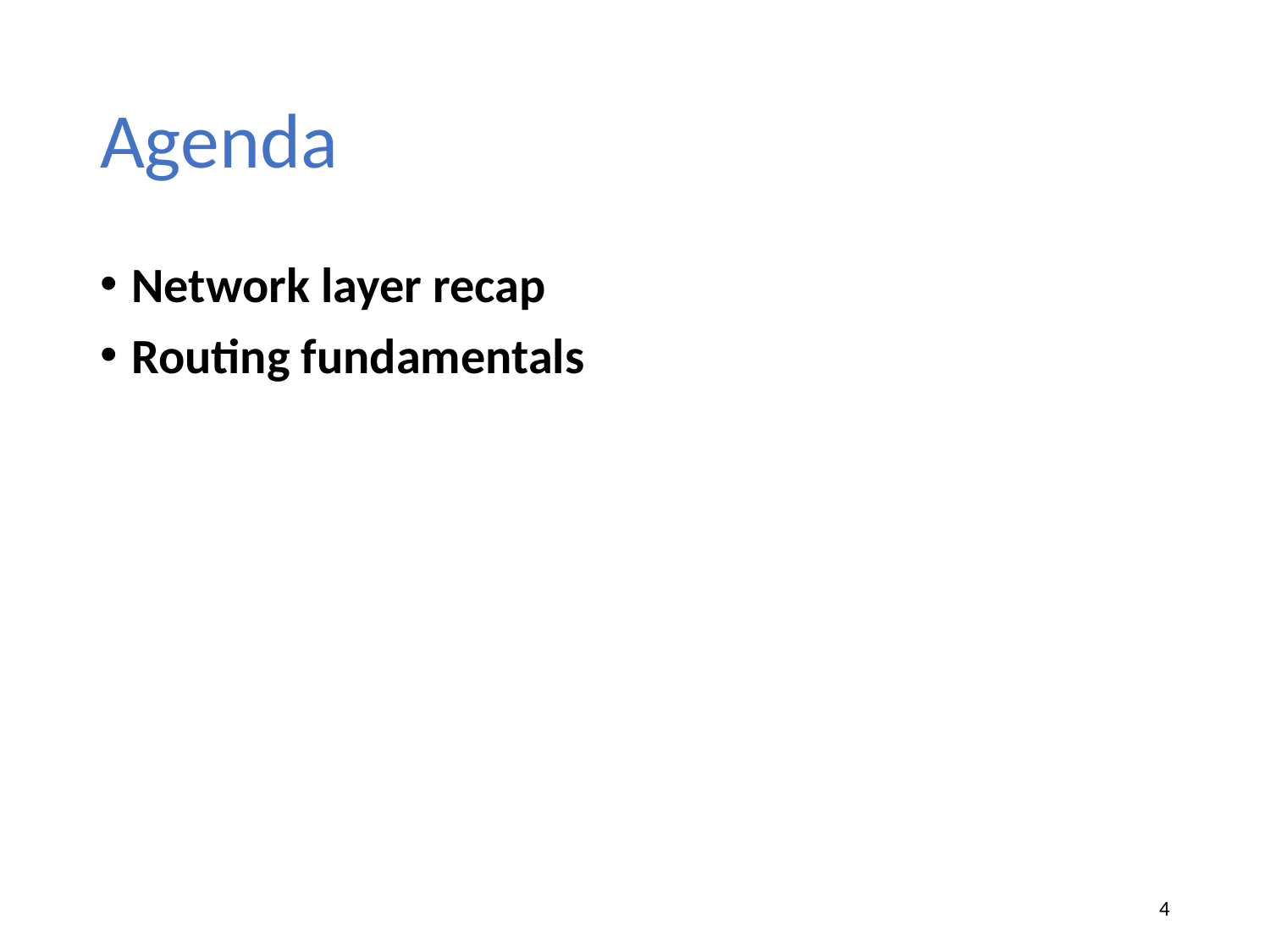

# Agenda
Network layer recap
Routing fundamentals
4